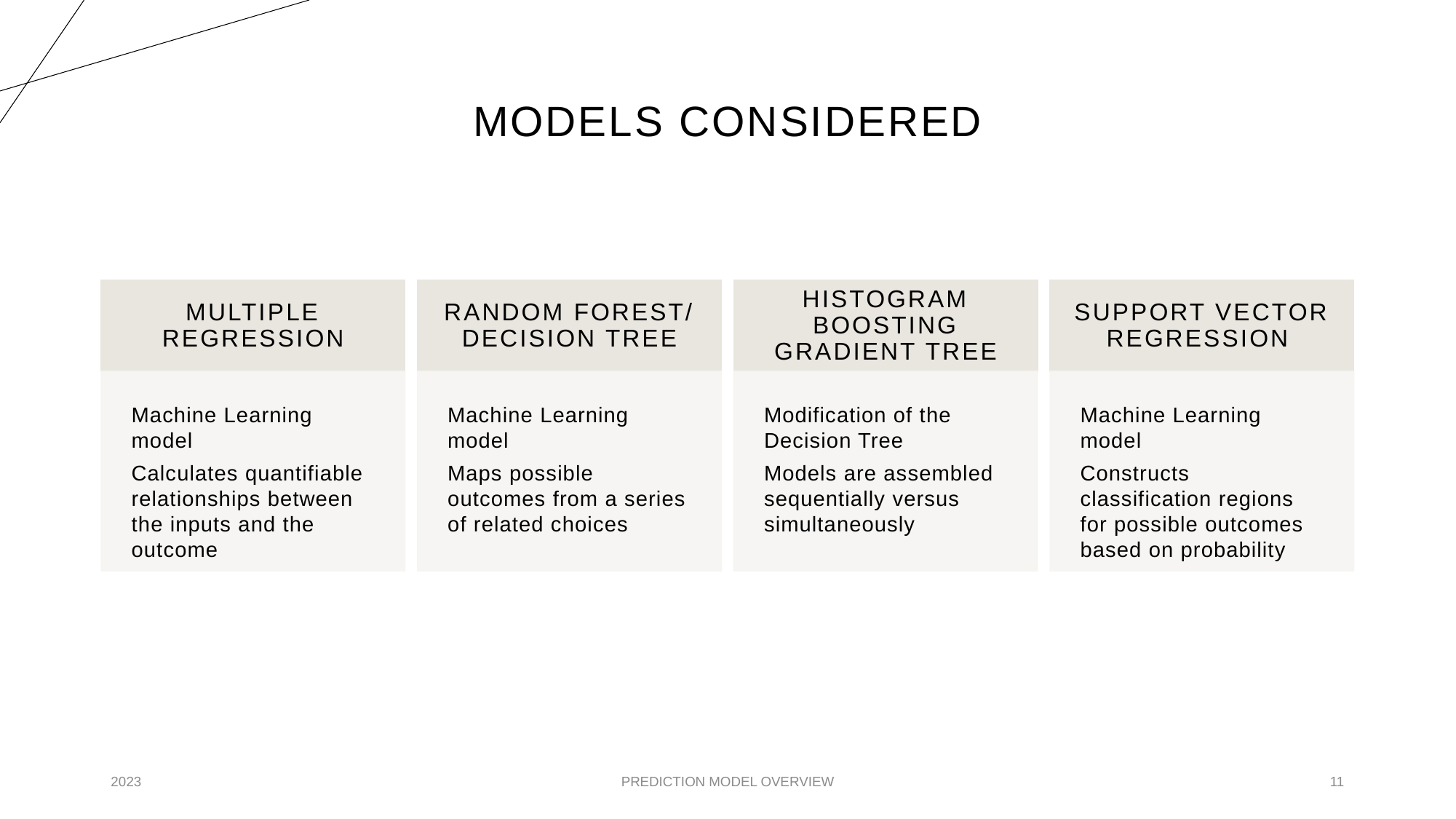

# Models considered
MULTIPLE REGRESSION
Machine Learning model
Calculates quantifiable relationships between the inputs and the outcome
RANDOM FOREST/ DECISION TREE
Machine Learning model
Maps possible outcomes from a series of related choices
HISTOGRAM BOOSTING GRADIENT TREE
Modification of the Decision Tree
Models are assembled sequentially versus simultaneously
SUPPORT VECTOR REGRESSION
Machine Learning model
Constructs classification regions for possible outcomes based on probability
2023
PREDICTION MODEL OVERVIEW
11